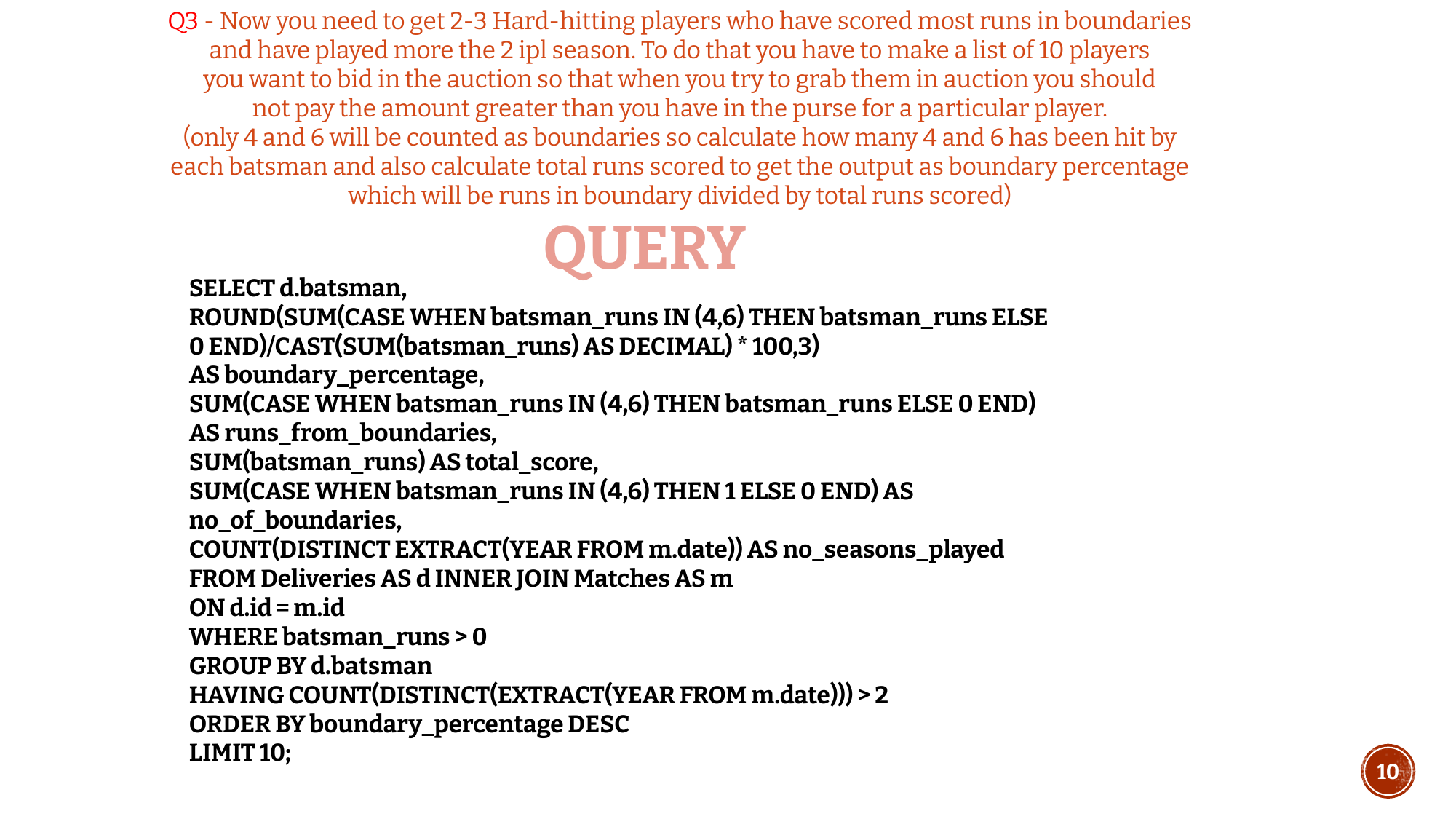

Q3 - Now you need to get 2-3 Hard-hitting players who have scored most runs in boundaries
and have played more the 2 ipl season. To do that you have to make a list of 10 players
you want to bid in the auction so that when you try to grab them in auction you should
not pay the amount greater than you have in the purse for a particular player.
(only 4 and 6 will be counted as boundaries so calculate how many 4 and 6 has been hit by
each batsman and also calculate total runs scored to get the output as boundary percentage
which will be runs in boundary divided by total runs scored)
QUERY
SELECT d.batsman,
ROUND(SUM(CASE WHEN batsman_runs IN (4,6) THEN batsman_runs ELSE 0 END)/CAST(SUM(batsman_runs) AS DECIMAL) * 100,3)
AS boundary_percentage,
SUM(CASE WHEN batsman_runs IN (4,6) THEN batsman_runs ELSE 0 END) AS runs_from_boundaries,
SUM(batsman_runs) AS total_score,
SUM(CASE WHEN batsman_runs IN (4,6) THEN 1 ELSE 0 END) AS no_of_boundaries,
COUNT(DISTINCT EXTRACT(YEAR FROM m.date)) AS no_seasons_played
FROM Deliveries AS d INNER JOIN Matches AS m
ON d.id = m.id
WHERE batsman_runs > 0
GROUP BY d.batsman
HAVING COUNT(DISTINCT(EXTRACT(YEAR FROM m.date))) > 2
ORDER BY boundary_percentage DESC
LIMIT 10;
10